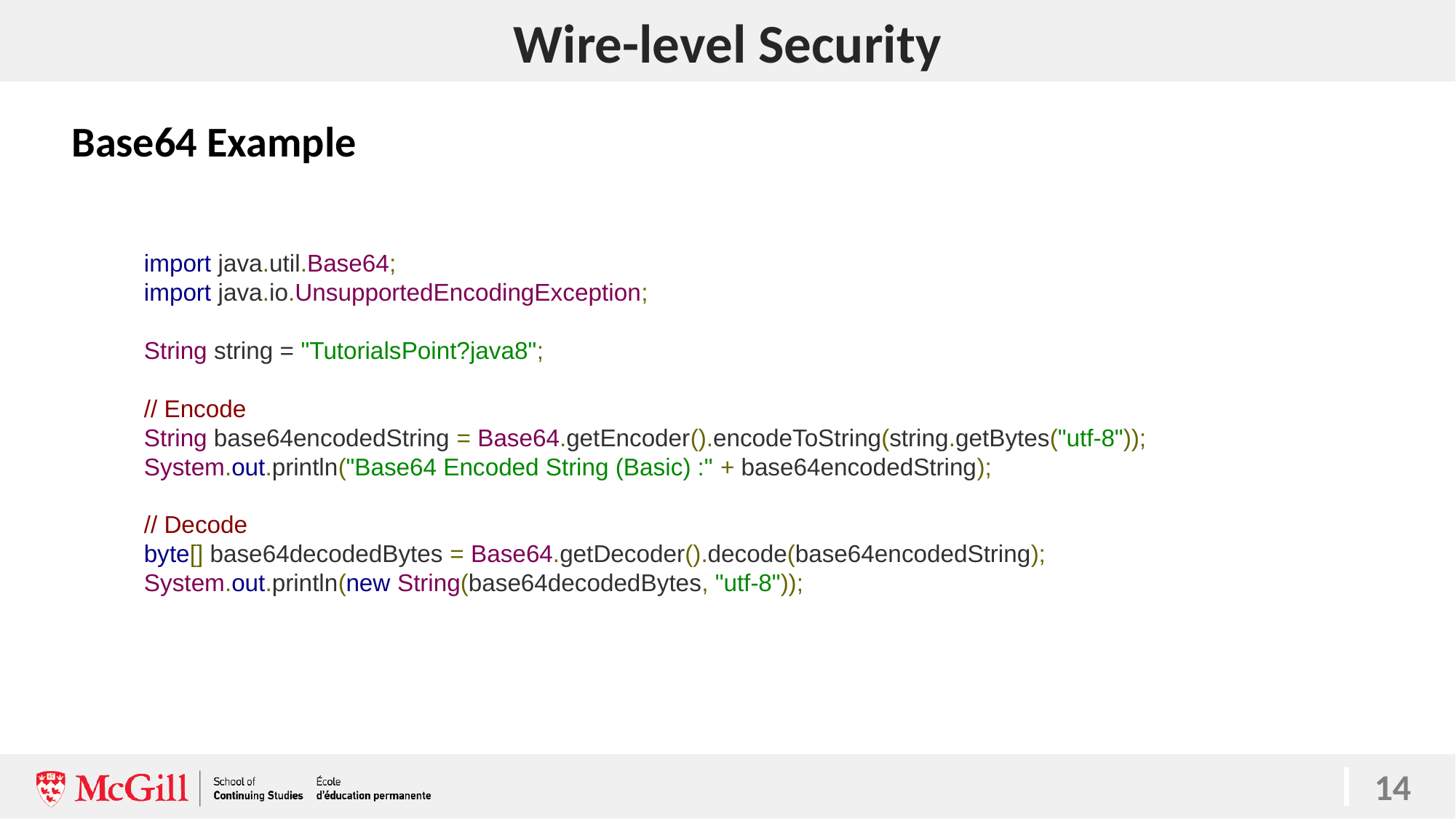

# Wire-level Security
Base64 Example
import java.util.Base64;
import java.io.UnsupportedEncodingException;

String string = "TutorialsPoint?java8";

// Encode
String base64encodedString = Base64.getEncoder().encodeToString(string.getBytes("utf-8"));
System.out.println("Base64 Encoded String (Basic) :" + base64encodedString);

// Decode
byte[] base64decodedBytes = Base64.getDecoder().decode(base64encodedString);
System.out.println(new String(base64decodedBytes, "utf-8"));